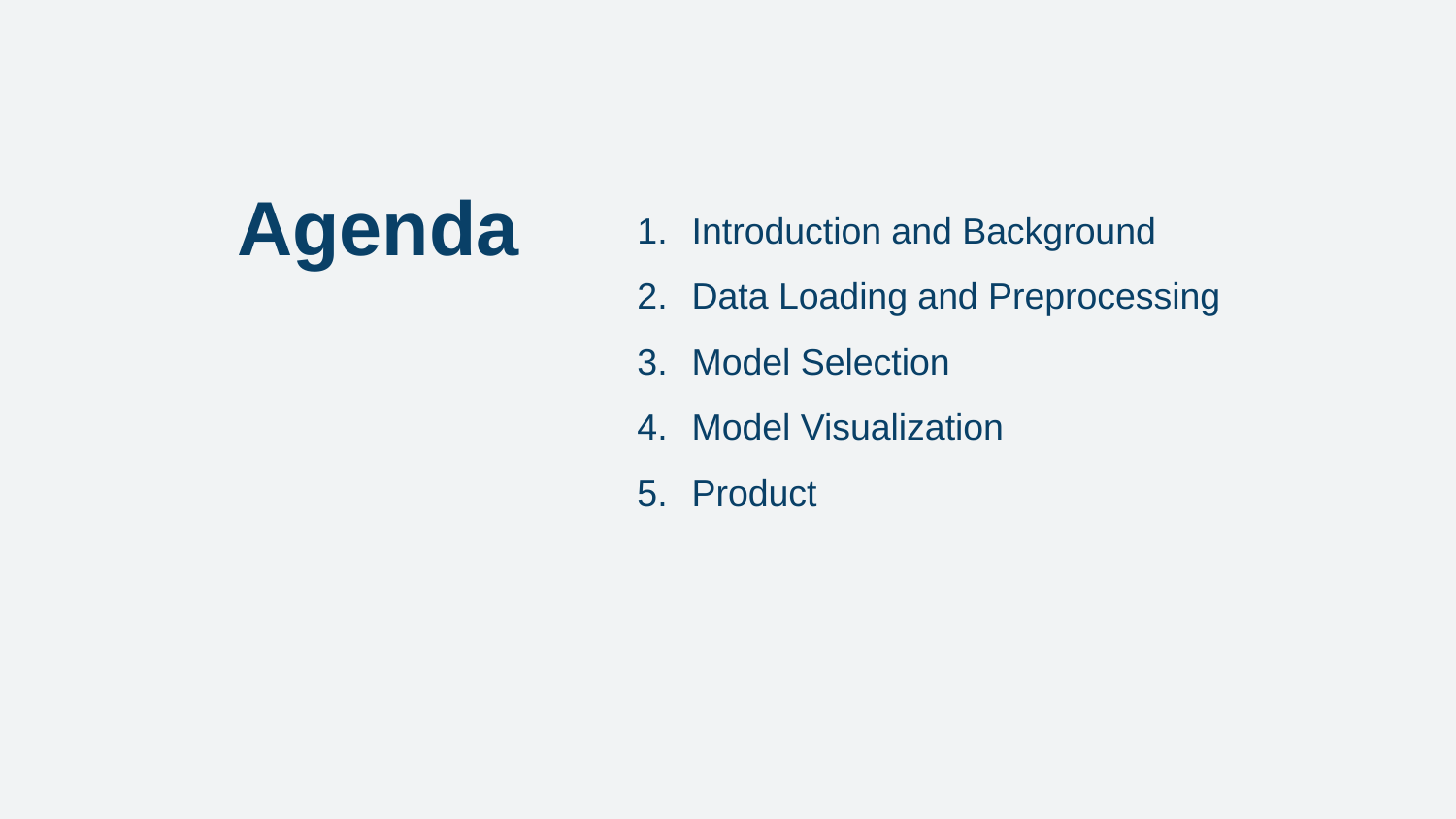

Introduction and Background
Data Loading and Preprocessing
Model Selection
Model Visualization
Product
# Agenda